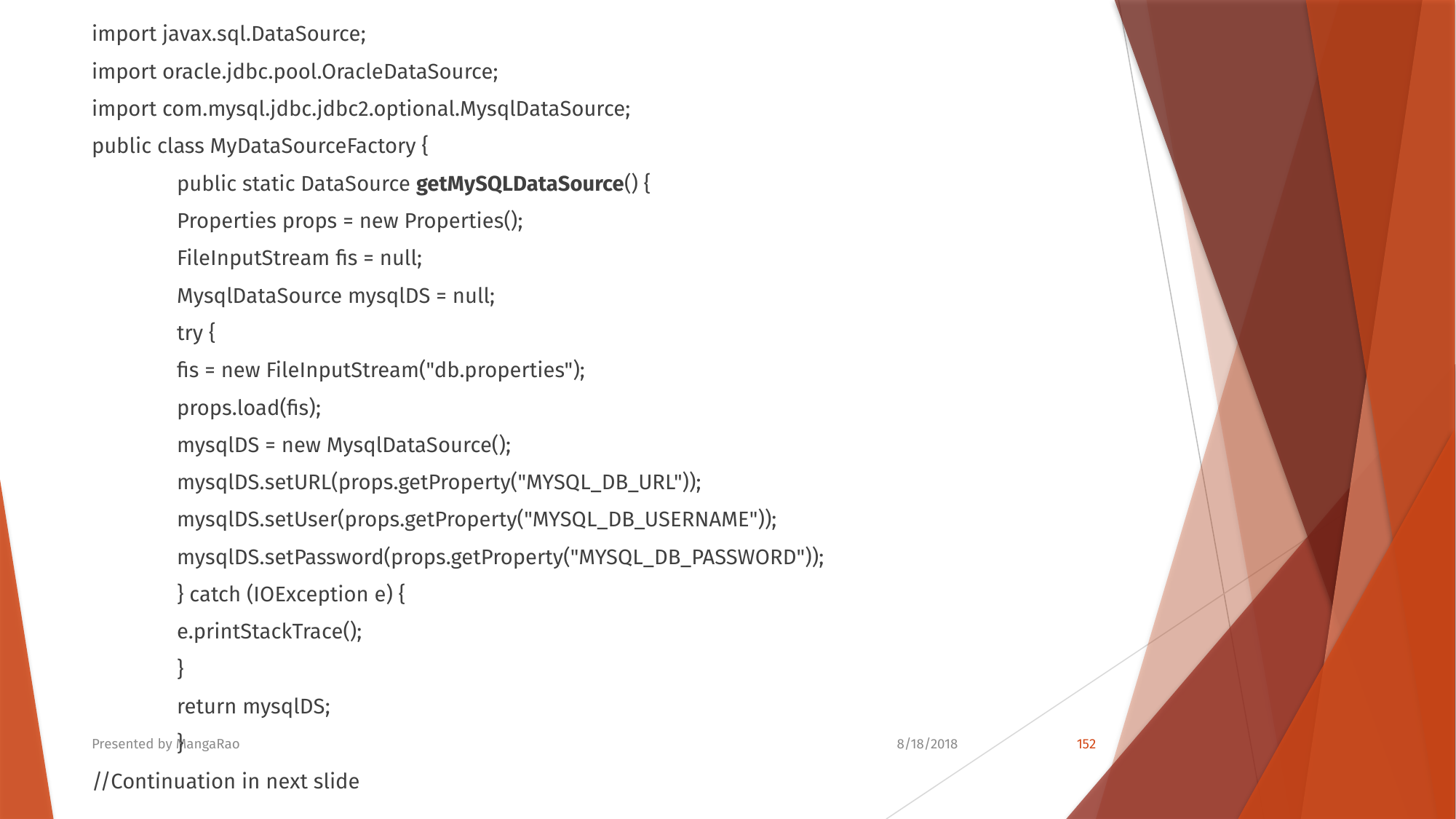

import javax.sql.DataSource;
import oracle.jdbc.pool.OracleDataSource;
import com.mysql.jdbc.jdbc2.optional.MysqlDataSource;
public class MyDataSourceFactory {
	public static DataSource getMySQLDataSource() {
		Properties props = new Properties();
		FileInputStream fis = null;
		MysqlDataSource mysqlDS = null;
		try {
			fis = new FileInputStream("db.properties");
			props.load(fis);
			mysqlDS = new MysqlDataSource();
			mysqlDS.setURL(props.getProperty("MYSQL_DB_URL"));
			mysqlDS.setUser(props.getProperty("MYSQL_DB_USERNAME"));
			mysqlDS.setPassword(props.getProperty("MYSQL_DB_PASSWORD"));
		} catch (IOException e) {
			e.printStackTrace();
		}
		return mysqlDS;
	}
//Continuation in next slide
Presented by MangaRao
8/18/2018
152